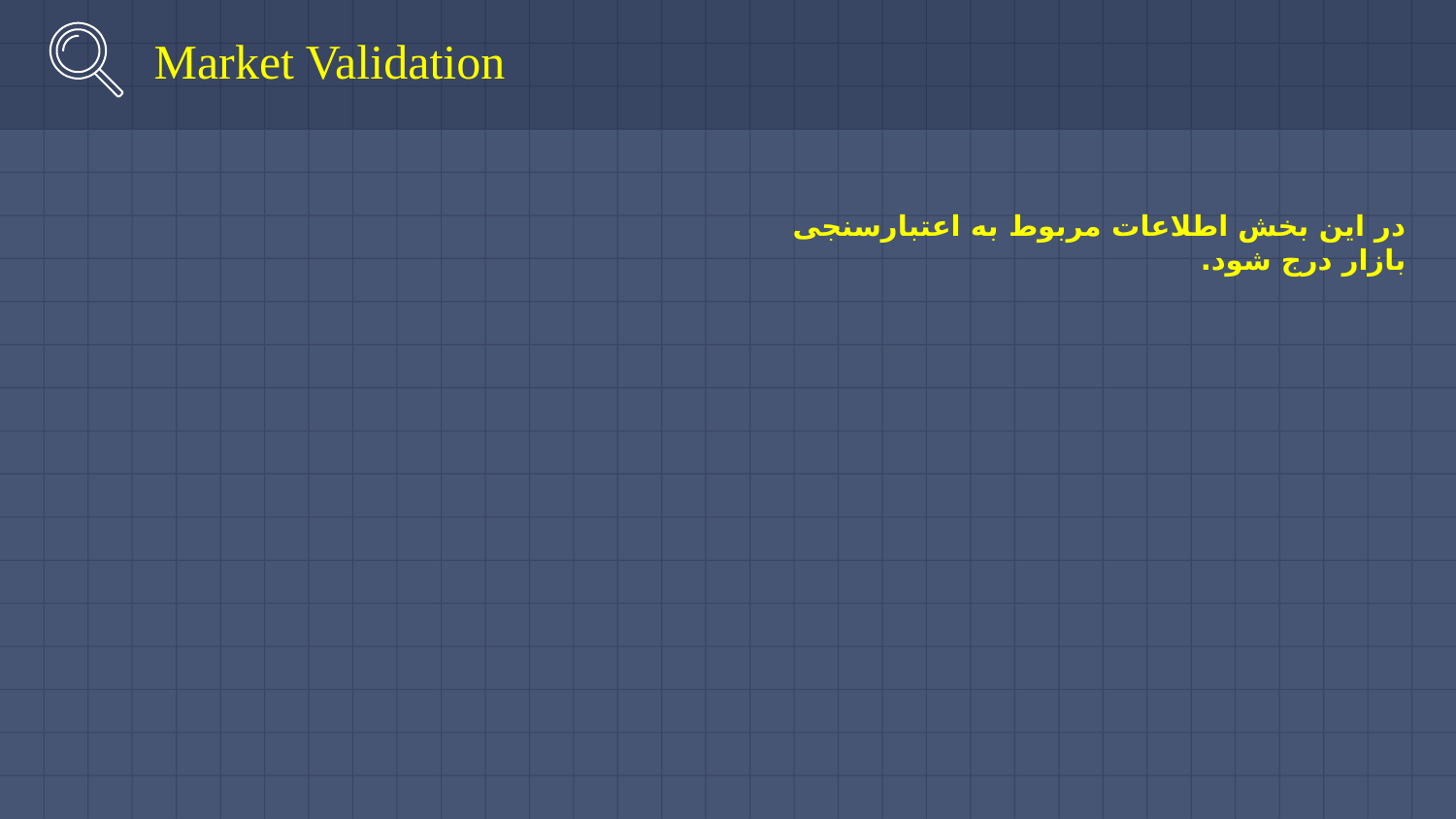

Market Validation
در این بخش اطلاعات مربوط به اعتبارسنجی بازار درج شود.